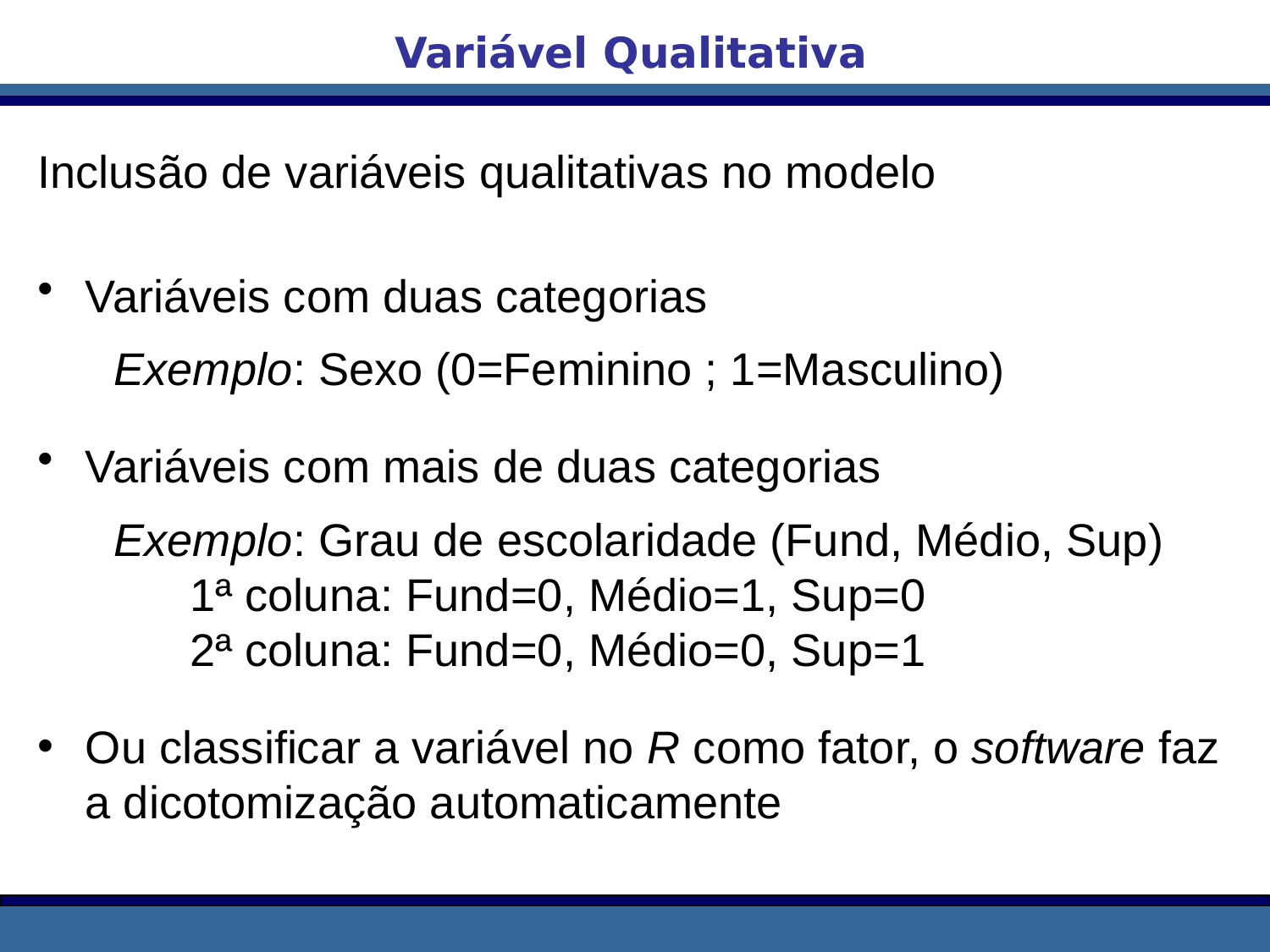

Variável Qualitativa
Inclusão de variáveis qualitativas no modelo

Variáveis com duas categorias
      Exemplo: Sexo (0=Feminino ; 1=Masculino)
Variáveis com mais de duas categorias
      Exemplo: Grau de escolaridade (Fund, Médio, Sup)
            1ª coluna: Fund=0, Médio=1, Sup=0
            2ª coluna: Fund=0, Médio=0, Sup=1
Ou classificar a variável no R como fator, o software faz a dicotomização automaticamente